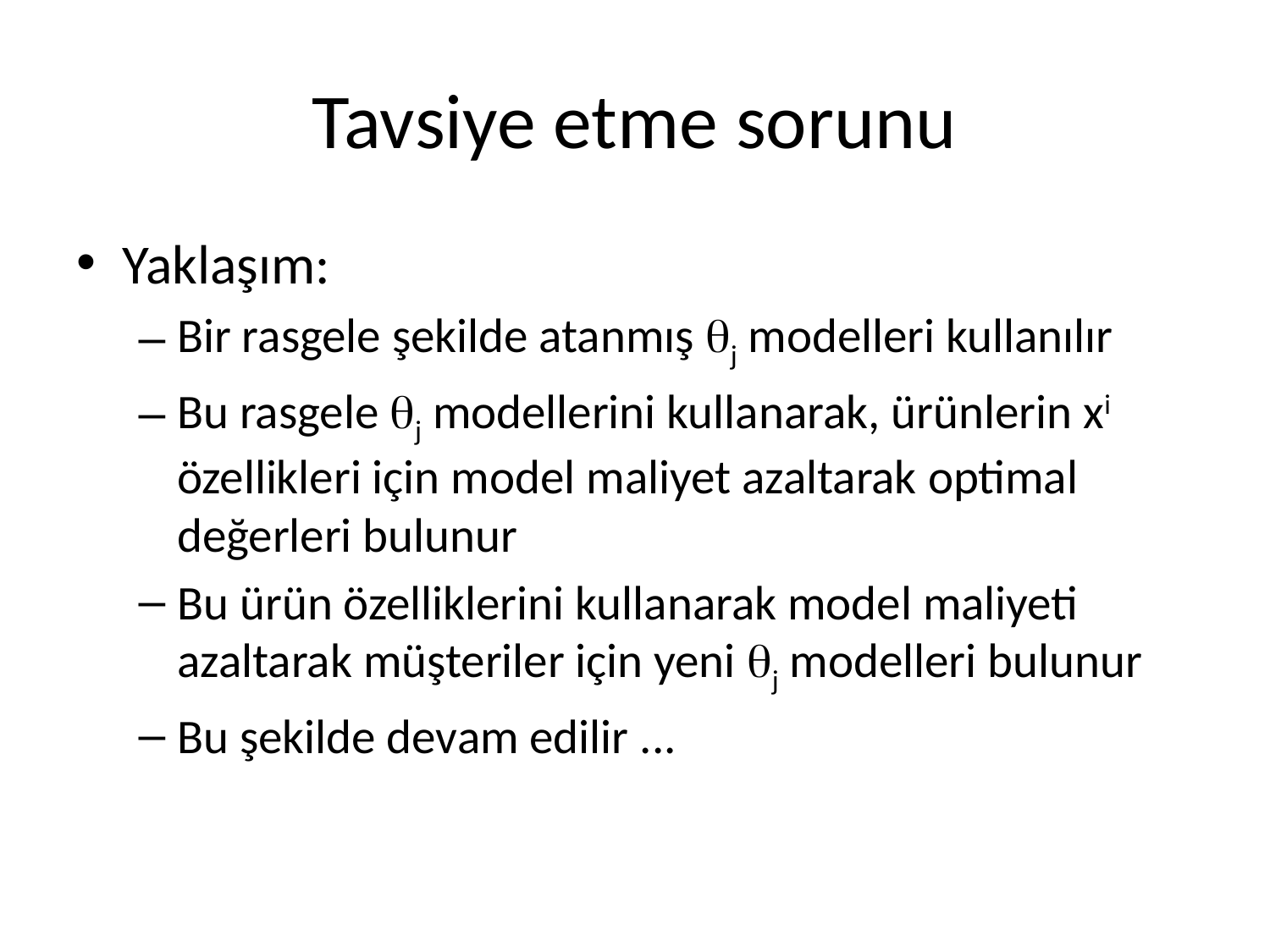

# Tavsiye etme sorunu
Yaklaşım:
Bir rasgele şekilde atanmış θj modelleri kullanılır
Bu rasgele θj modellerini kullanarak, ürünlerin xi özellikleri için model maliyet azaltarak optimal değerleri bulunur
Bu ürün özelliklerini kullanarak model maliyeti azaltarak müşteriler için yeni θj modelleri bulunur
Bu şekilde devam edilir ...